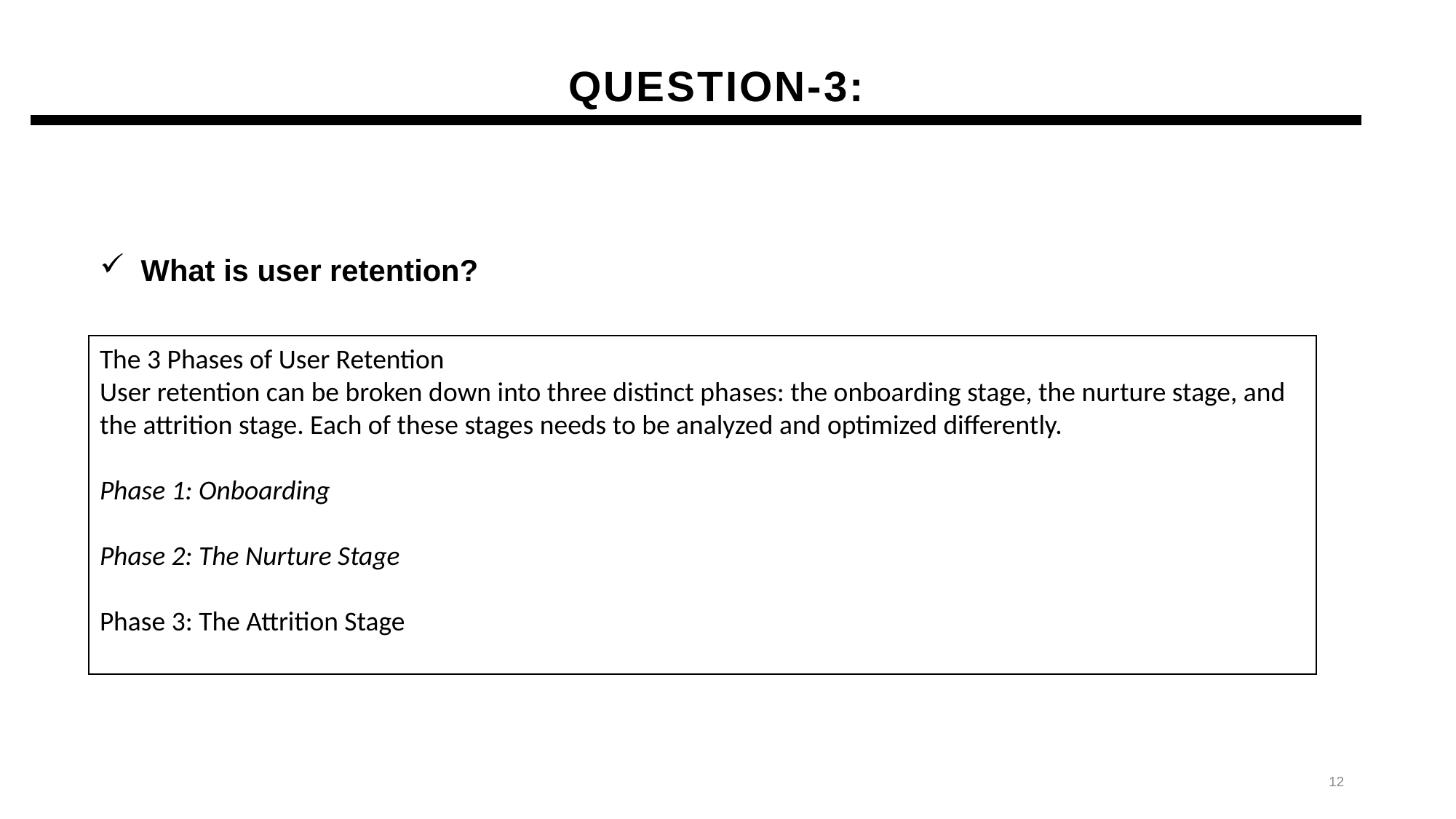

# Question-3:

What is user retention?

The 3 Phases of User Retention
User retention can be broken down into three distinct phases: the onboarding stage, the nurture stage, and the attrition stage. Each of these stages needs to be analyzed and optimized differently.

Phase 1: Onboarding

Phase 2: The Nurture Stage

Phase 3: The Attrition Stage

12